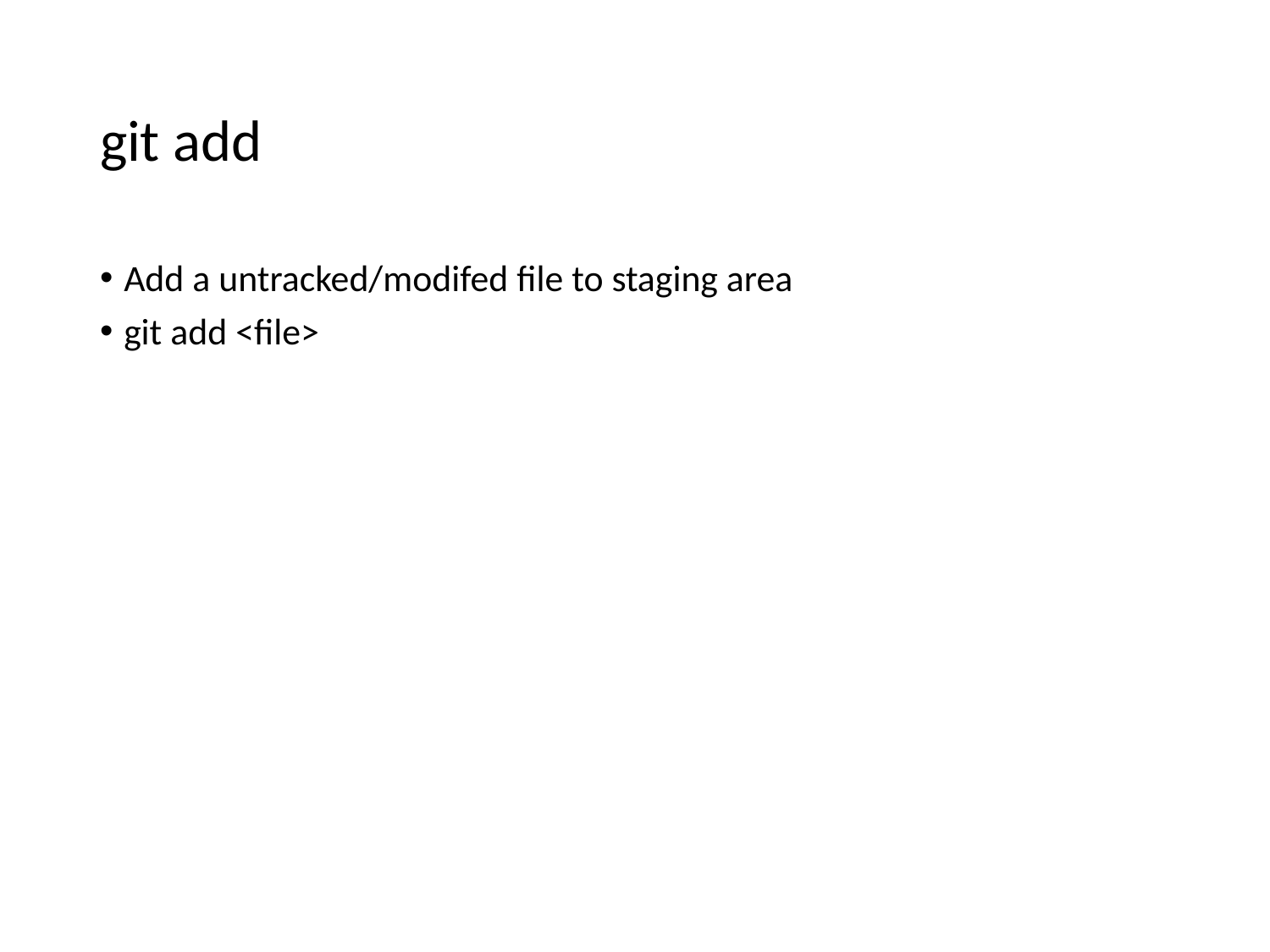

# git add
Add a untracked/modifed file to staging area
git add <file>